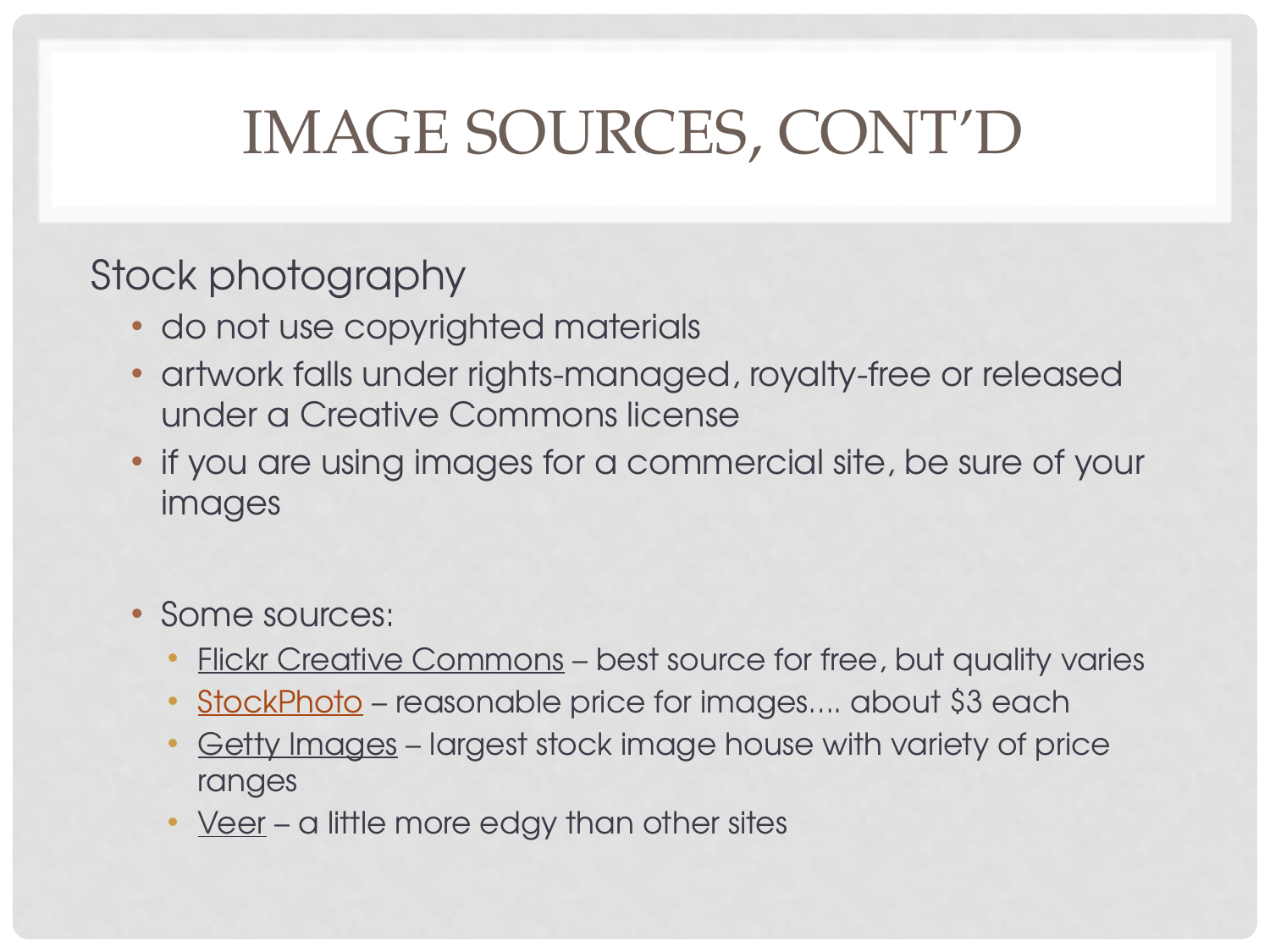

# Image Sources, cont’d
Stock photography
do not use copyrighted materials
artwork falls under rights-managed, royalty-free or released under a Creative Commons license
if you are using images for a commercial site, be sure of your images

Some sources:
Flickr Creative Commons – best source for free, but quality varies
StockPhoto – reasonable price for images…. about $3 each
Getty Images – largest stock image house with variety of price ranges
Veer – a little more edgy than other sites